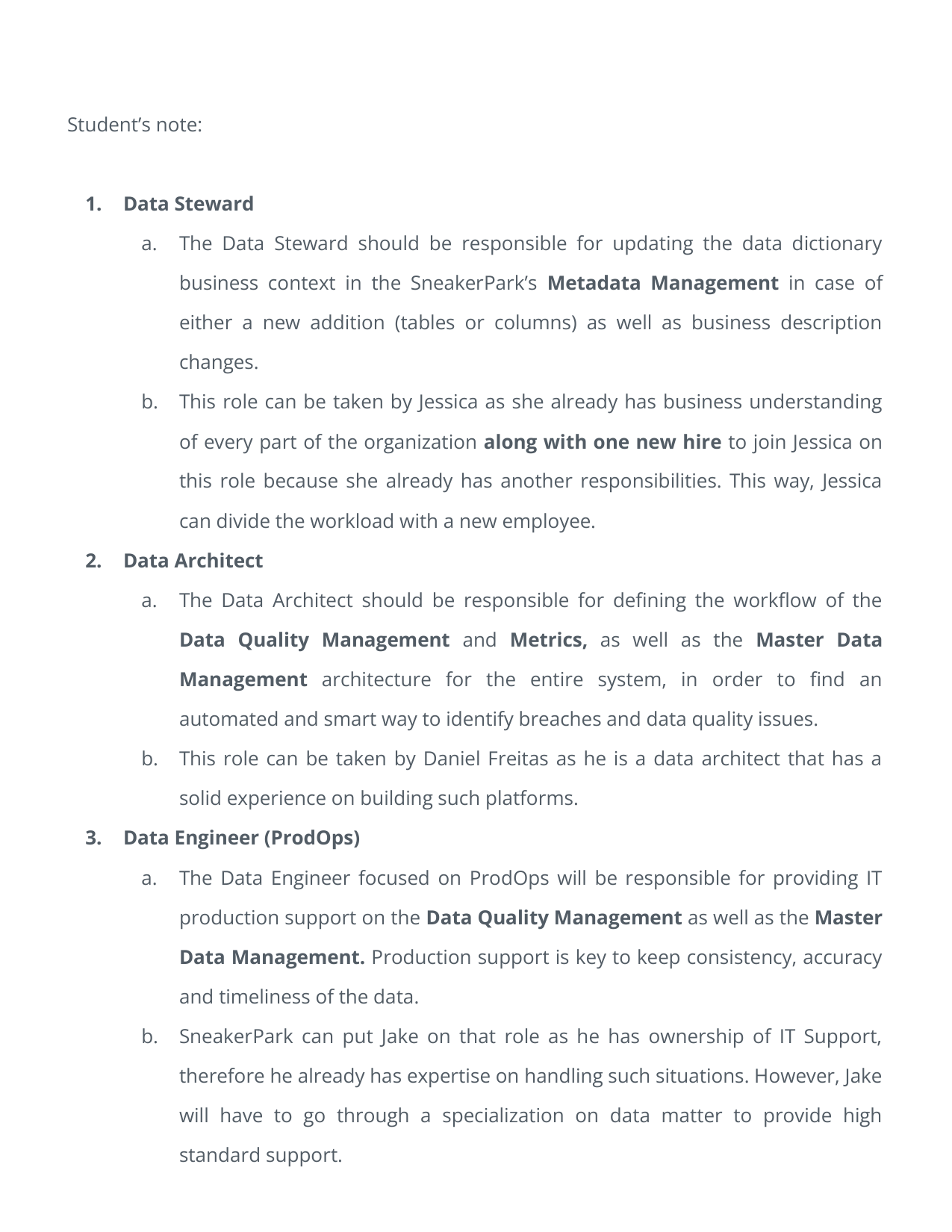

Student’s note:

Data Steward
The Data Steward should be responsible for updating the data dictionary business context in the SneakerPark’s Metadata Management in case of either a new addition (tables or columns) as well as business description changes.
This role can be taken by Jessica as she already has business understanding of every part of the organization along with one new hire to join Jessica on this role because she already has another responsibilities. This way, Jessica can divide the workload with a new employee.
Data Architect
The Data Architect should be responsible for defining the workflow of the Data Quality Management and Metrics, as well as the Master Data Management architecture for the entire system, in order to find an automated and smart way to identify breaches and data quality issues.
This role can be taken by Daniel Freitas as he is a data architect that has a solid experience on building such platforms.
Data Engineer (ProdOps)
The Data Engineer focused on ProdOps will be responsible for providing IT production support on the Data Quality Management as well as the Master Data Management. Production support is key to keep consistency, accuracy and timeliness of the data.
SneakerPark can put Jake on that role as he has ownership of IT Support, therefore he already has expertise on handling such situations. However, Jake will have to go through a specialization on data matter to provide high standard support.